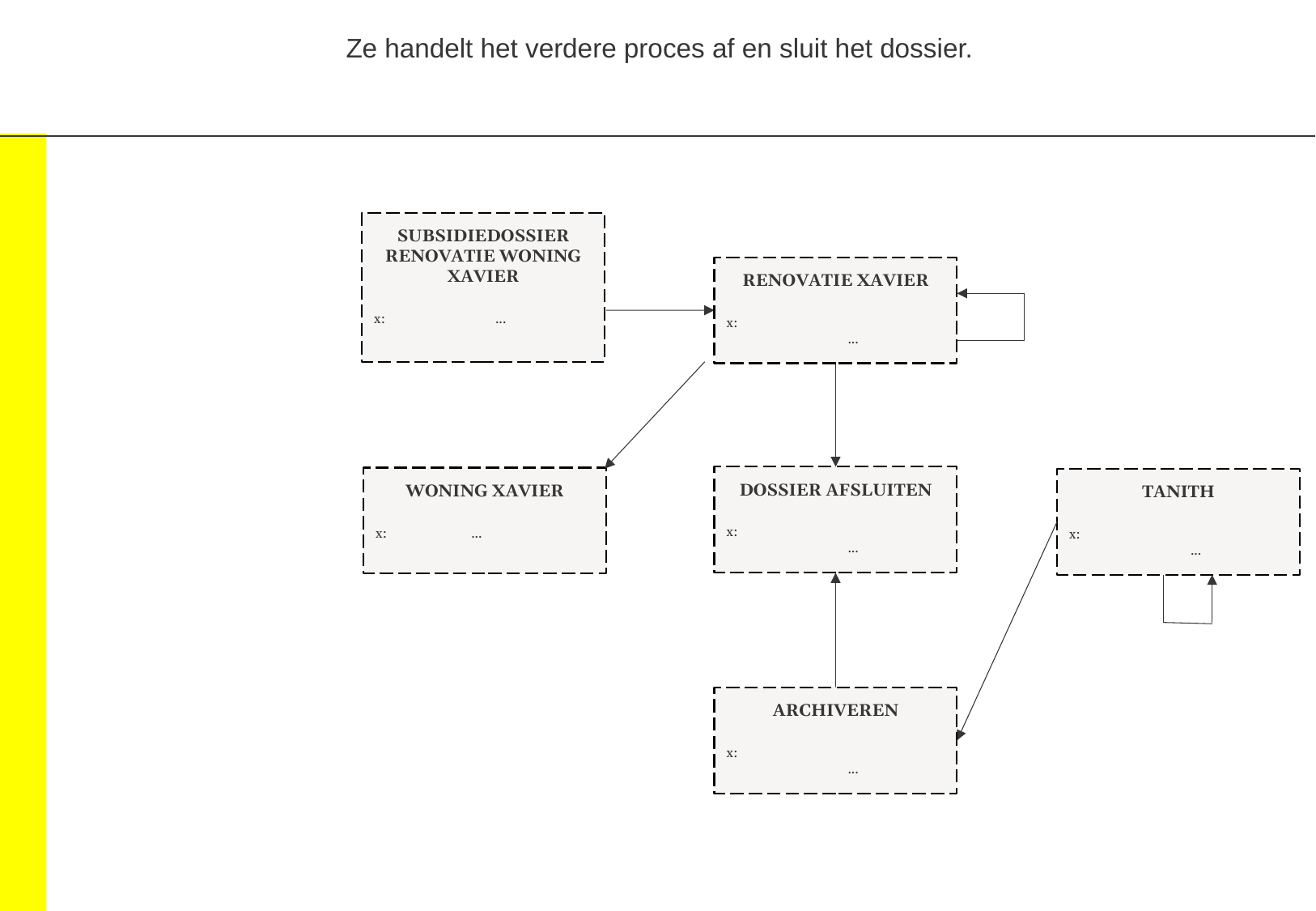

Ze handelt het verdere proces af en sluit het dossier.
SUBSIDIEDOSSIER RENOVATIE WONING XAVIER

x:	...
RENOVATIE XAVIER

x:		...
DOSSIER AFSLUITEN

x:		...
WONING XAVIER

x:	...
TANITH

x:		...
ARCHIVEREN

x:		...